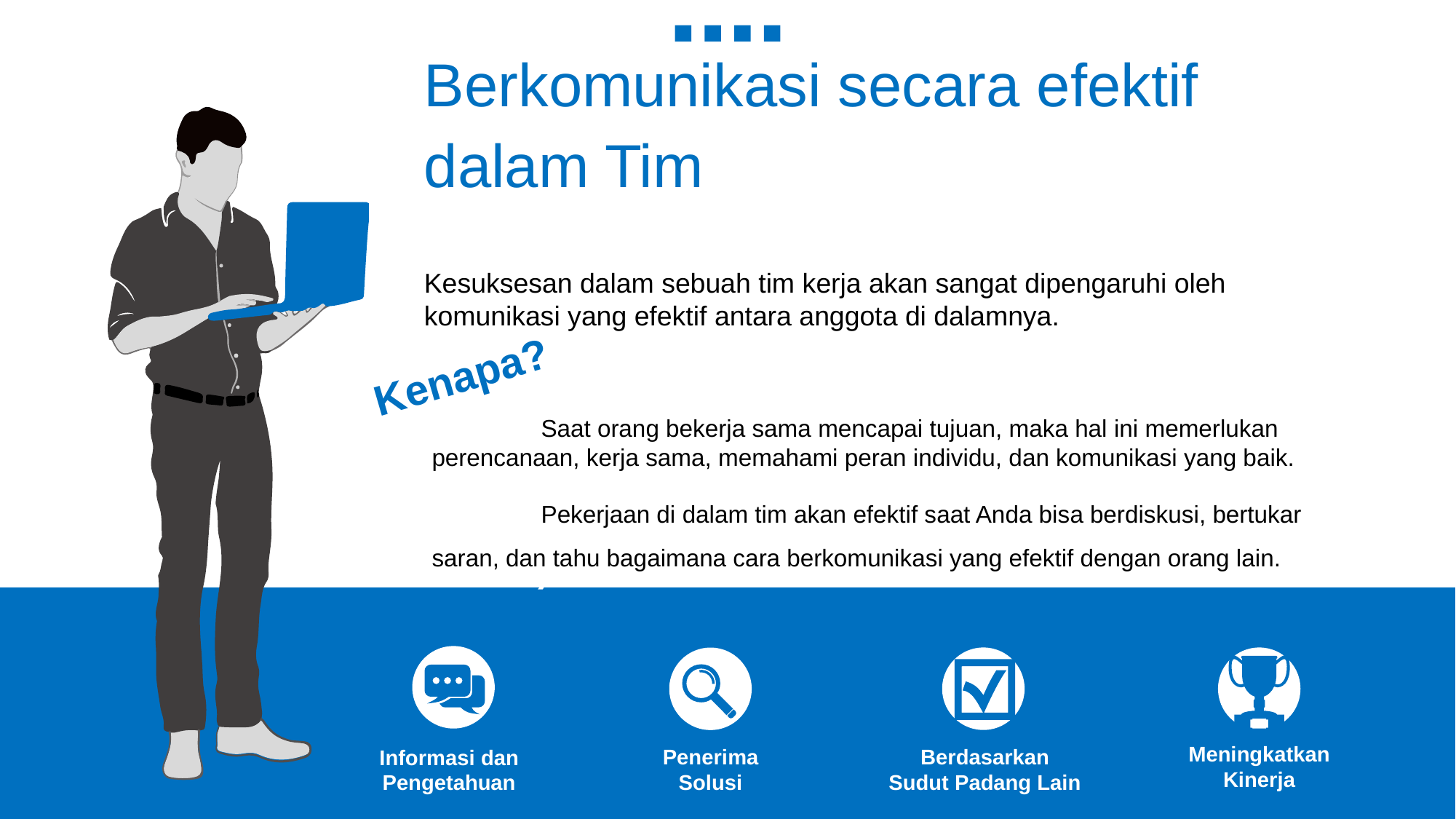

Berkomunikasi secara efektif
dalam Tim

Kenapa?
	Saat orang bekerja sama mencapai tujuan, maka hal ini memerlukan perencanaan, kerja sama, memahami peran individu, dan komunikasi yang baik.
Kesuksesan dalam sebuah tim kerja akan sangat dipengaruhi oleh komunikasi yang efektif antara anggota di dalamnya.
	Pekerjaan di dalam tim akan efektif saat Anda bisa berdiskusi, bertukar saran, dan tahu bagaimana cara berkomunikasi yang efektif dengan orang lain.
$62,000
Get a modern PowerPoint  Presentation that is beautifully designed. I hope and I believe that this Template will your Time, Money and Reputation.

Meningkatkan Kinerja
Berdasarkan Sudut Padang Lain
Penerima Solusi
Informasi dan Pengetahuan